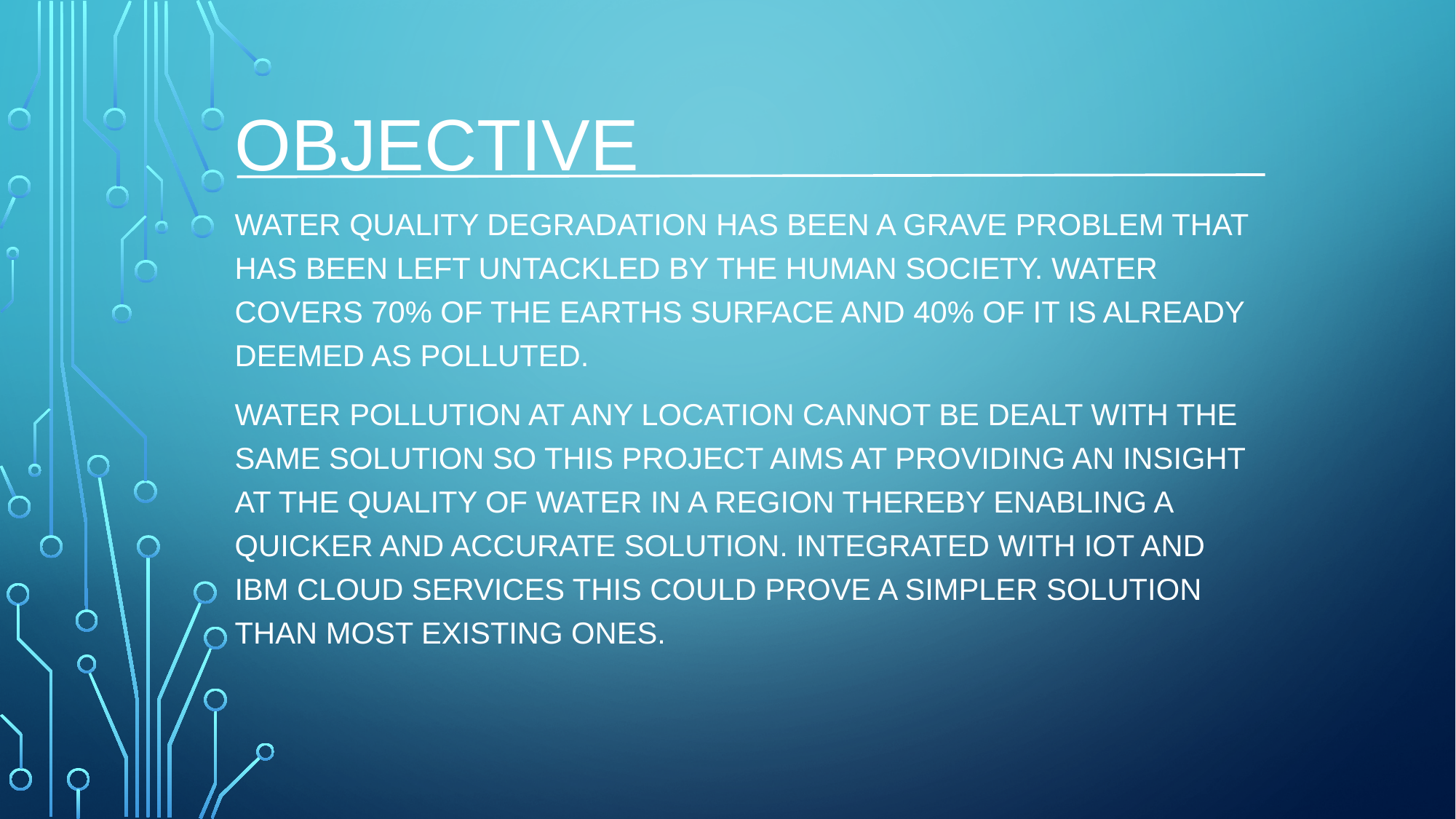

# Objective
Water quality degradation has been a grave problem that has been left untackled by the human society. Water covers 70% of the earths surface and 40% of it is already deemed as polluted.
Water pollution at any location cannot be dealt with the same solution so This project aims at providing an insight at the quality of water in a region thereby enabling a quicker and accurate solution. Integrated with IOT and IBM cloud services this could prove a simpler solution than most existing ones.